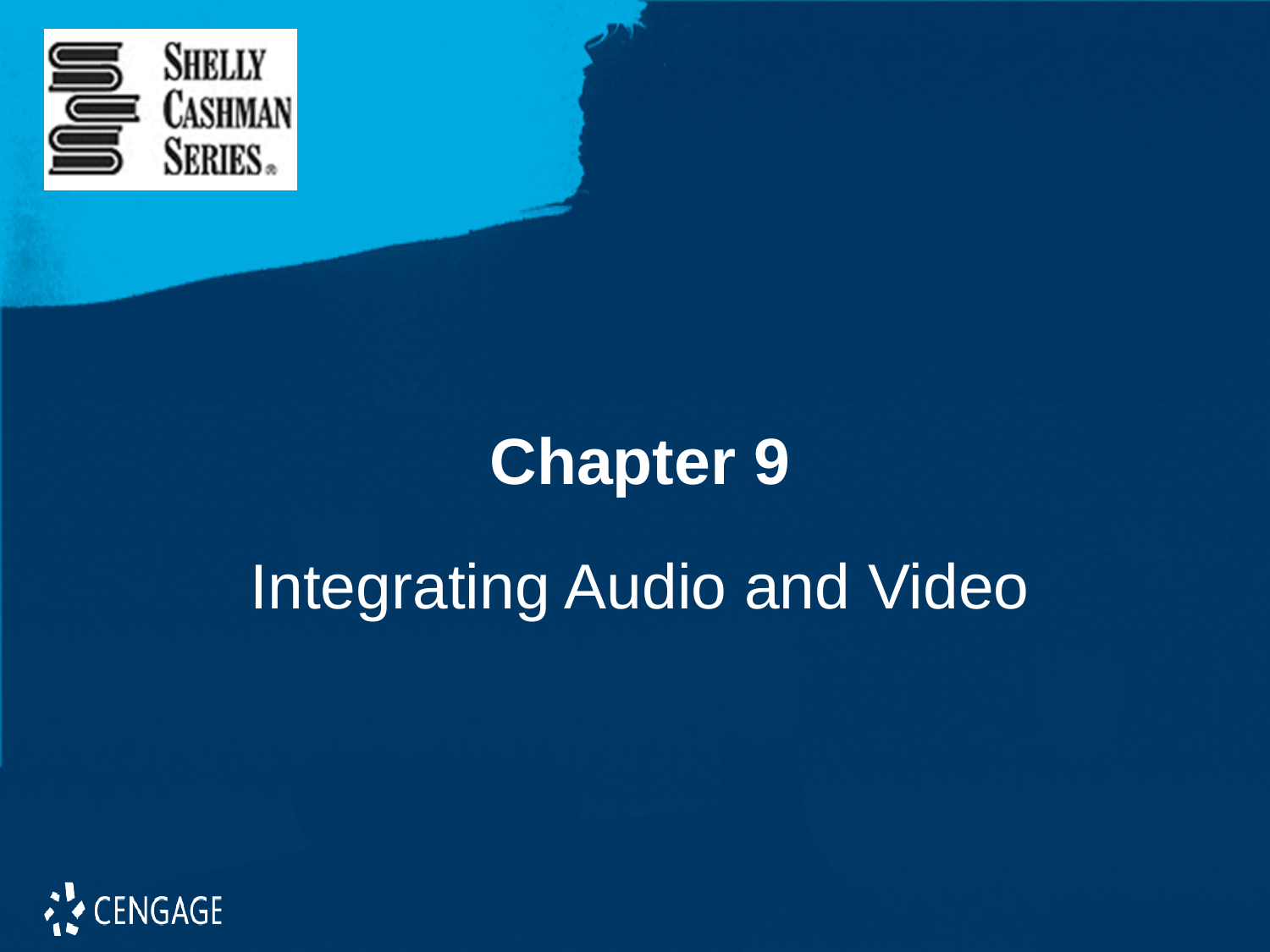

# Chapter 9

Integrating Audio and Video